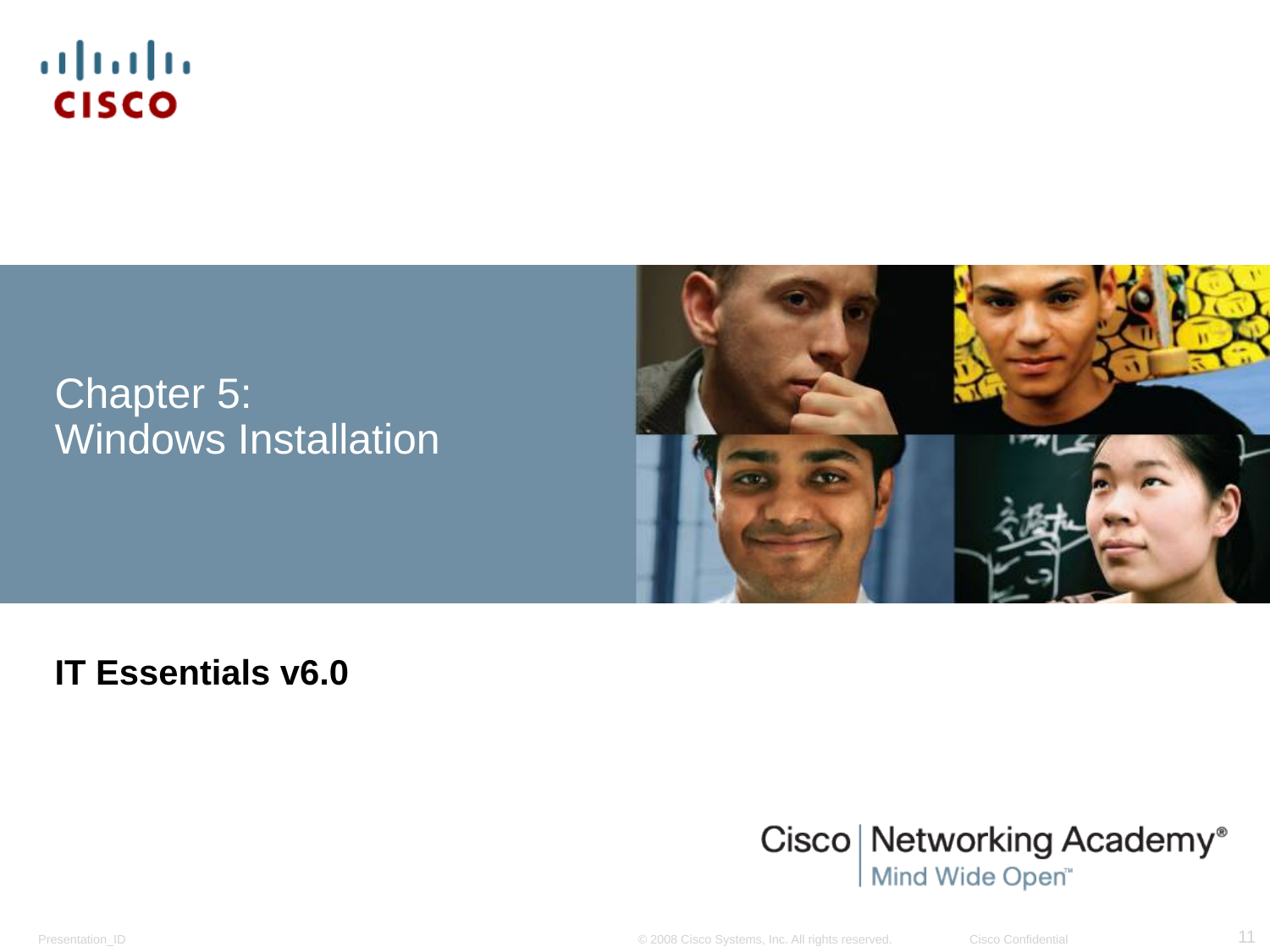

# Chapter 5: Windows Installation
IT Essentials v6.0